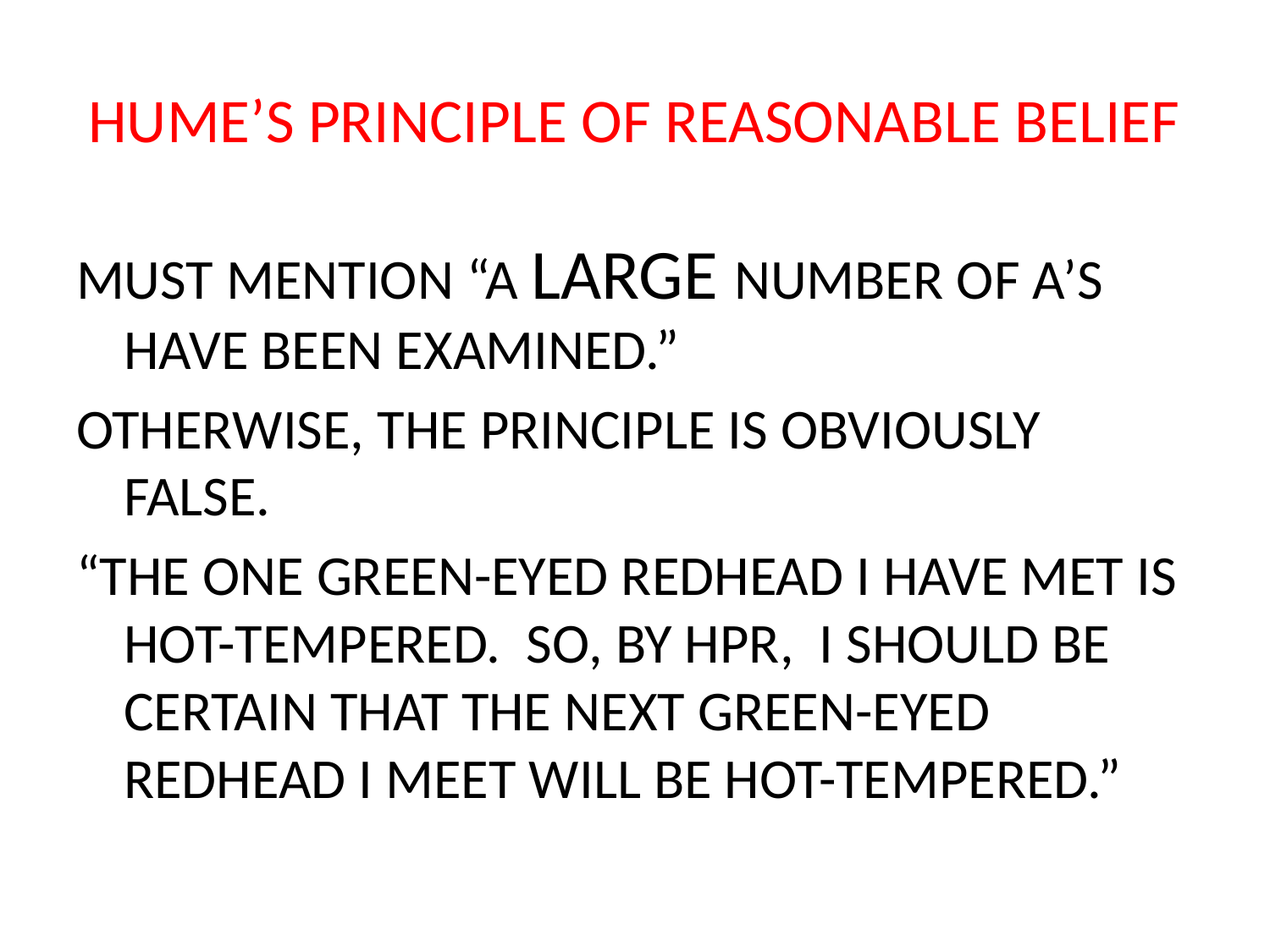

# HUME’S PRINCIPLE OF REASONABLE BELIEF
MUST MENTION “A LARGE NUMBER OF A’S HAVE BEEN EXAMINED.”
OTHERWISE, THE PRINCIPLE IS OBVIOUSLY FALSE.
“THE ONE GREEN-EYED REDHEAD I HAVE MET IS HOT-TEMPERED.  SO, BY HPR,  I SHOULD BE CERTAIN THAT THE NEXT GREEN-EYED REDHEAD I MEET WILL BE HOT-TEMPERED.”